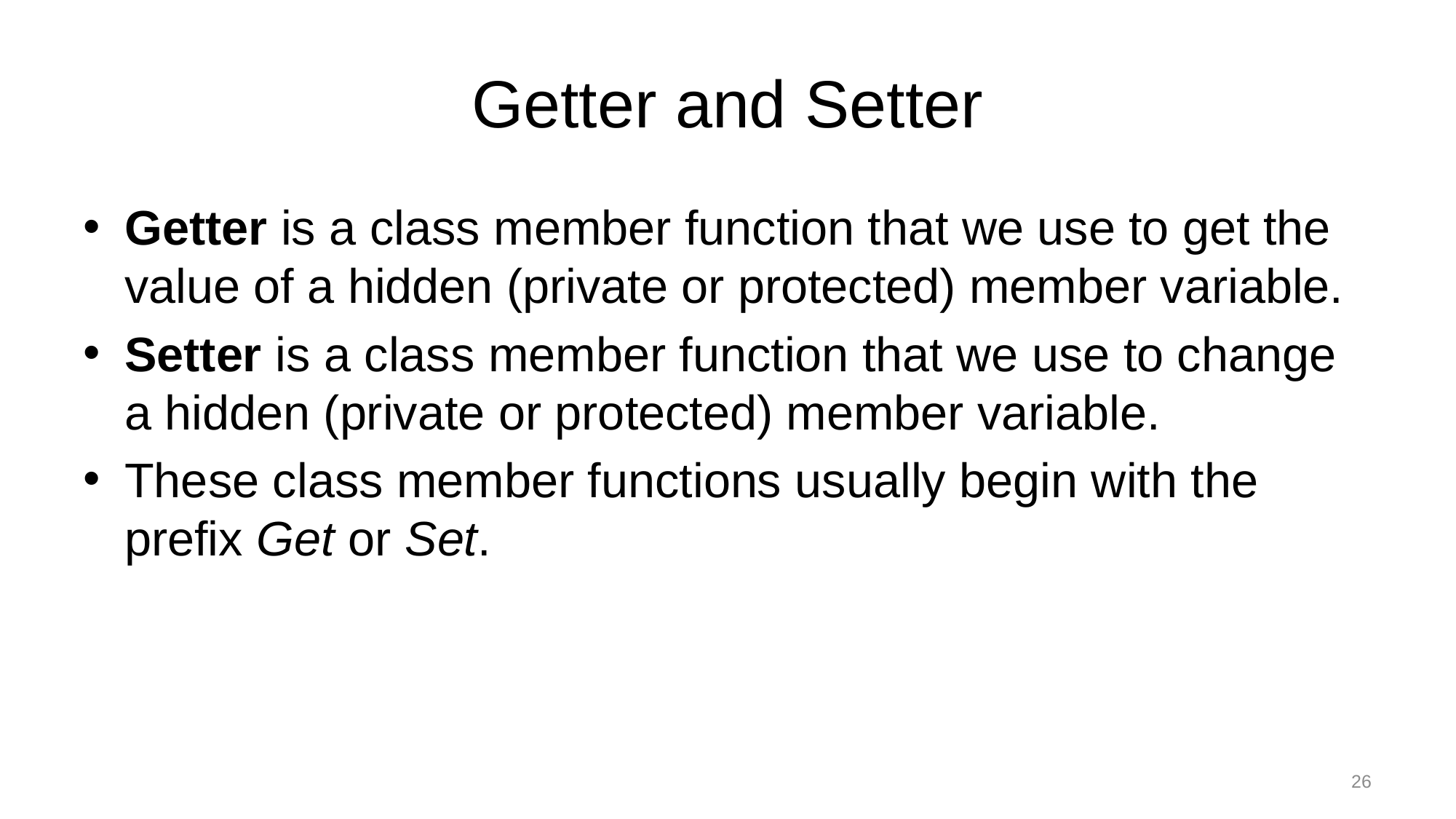

# Getter and Setter
Getter is a class member function that we use to get the value of a hidden (private or protected) member variable.
Setter is a class member function that we use to change a hidden (private or protected) member variable.
These class member functions usually begin with the prefix Get or Set.
26